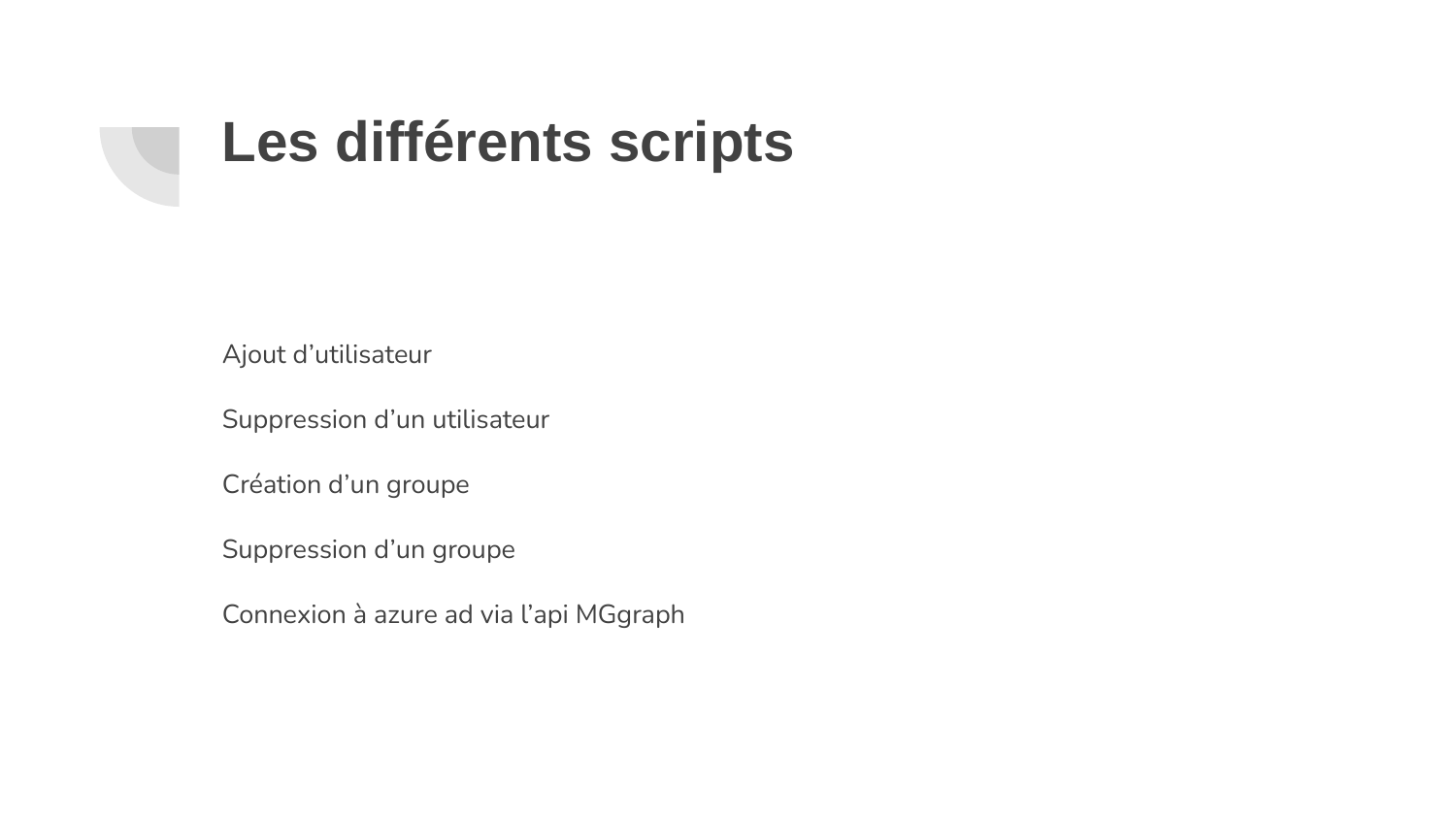

# Les différents scripts
Ajout d’utilisateur
Suppression d’un utilisateur
Création d’un groupe
Suppression d’un groupe
Connexion à azure ad via l’api MGgraph